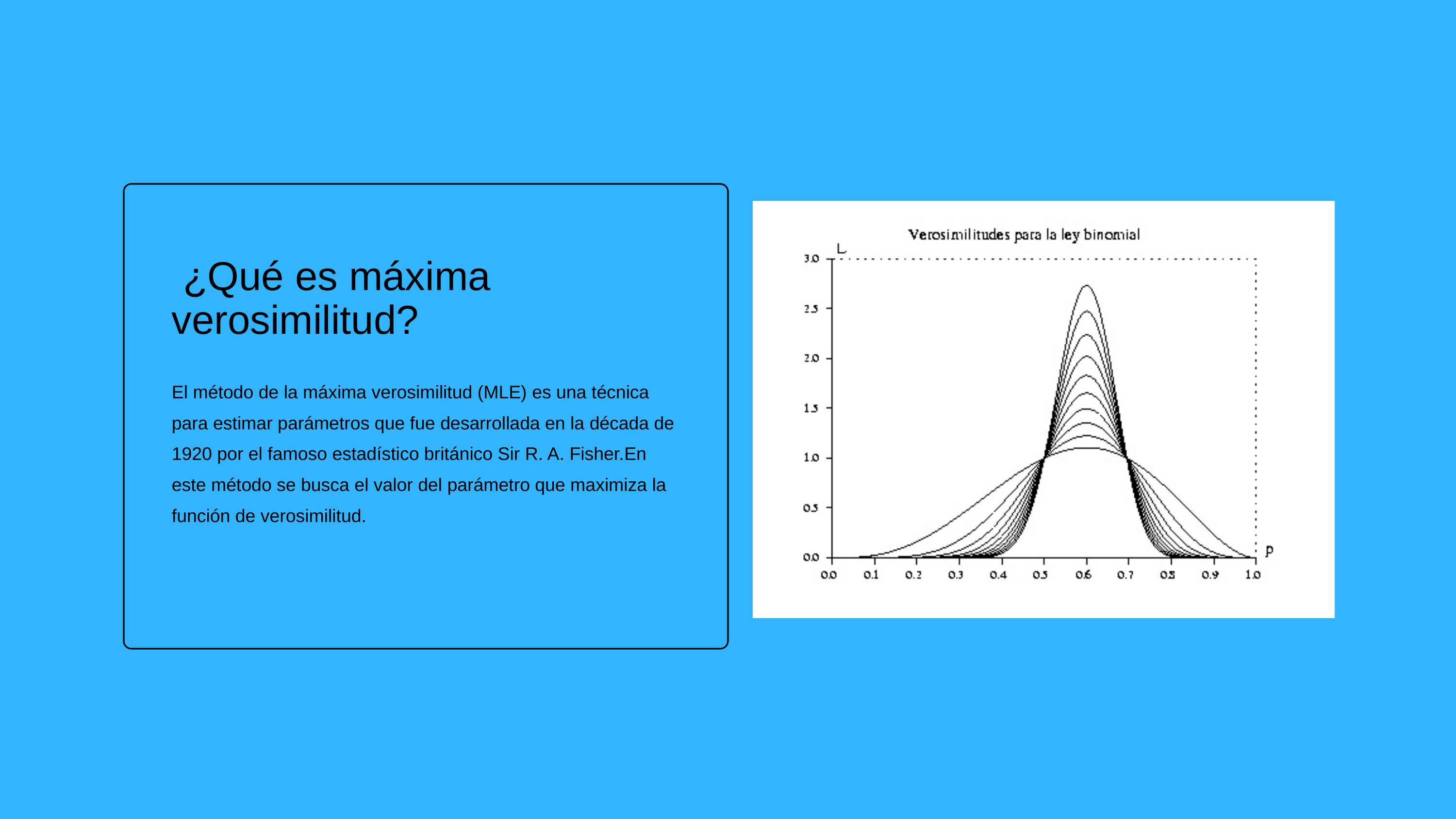

¿Qué es máxima verosimilitud?
El método de la máxima verosimilitud (MLE) es una técnica para estimar parámetros que fue desarrollada en la década de 1920 por el famoso estadístico británico Sir R. A. Fisher.En este método se busca el valor del parámetro que maximiza la función de verosimilitud.